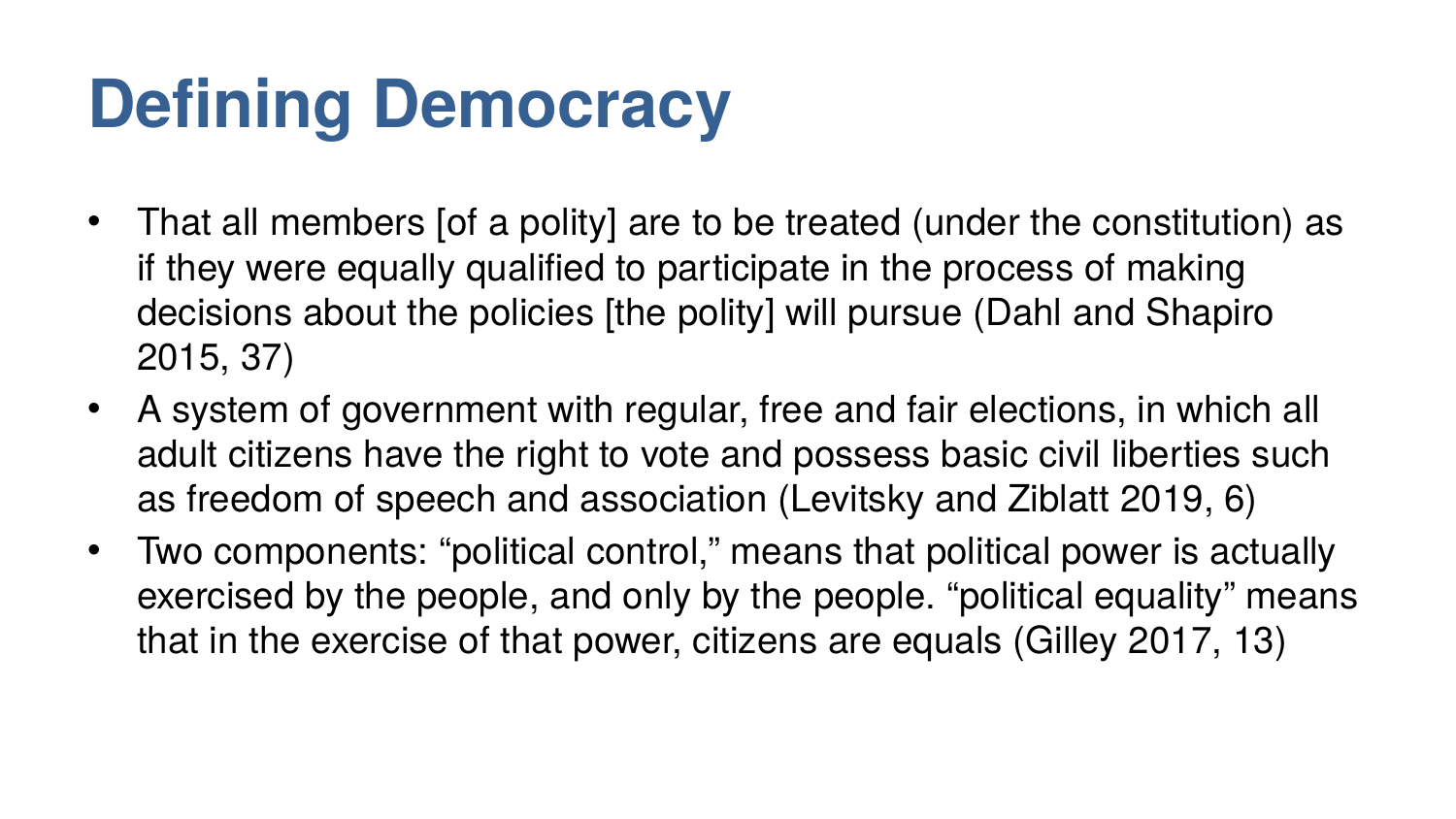

# Defining Democracy
That all members [of a polity] are to be treated (under the constitution) as if they were equally qualified to participate in the process of making decisions about the policies [the polity] will pursue (Dahl and Shapiro 2015, 37)
A system of government with regular, free and fair elections, in which all adult citizens have the right to vote and possess basic civil liberties such as freedom of speech and association (Levitsky and Ziblatt 2019, 6)
Two components: “political control,” means that political power is actually exercised by the people, and only by the people. “political equality” means that in the exercise of that power, citizens are equals (Gilley 2017, 13)